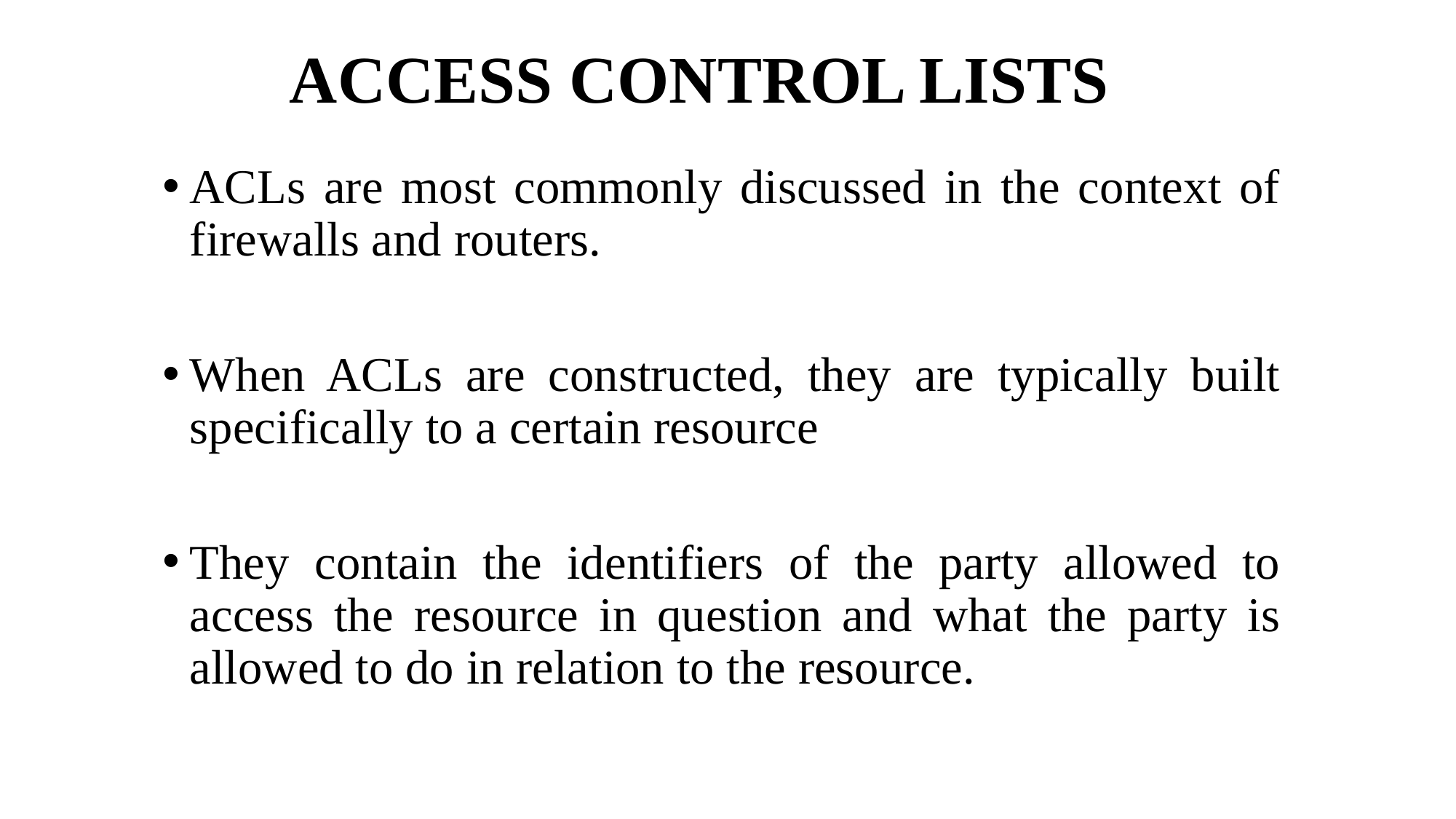

# ACCESS CONTROL LISTS
ACLs are most commonly discussed in the context of firewalls and routers.

When ACLs are constructed, they are typically built specifically to a certain resource

They contain the identifiers of the party allowed to access the resource in question and what the party is allowed to do in relation to the resource.